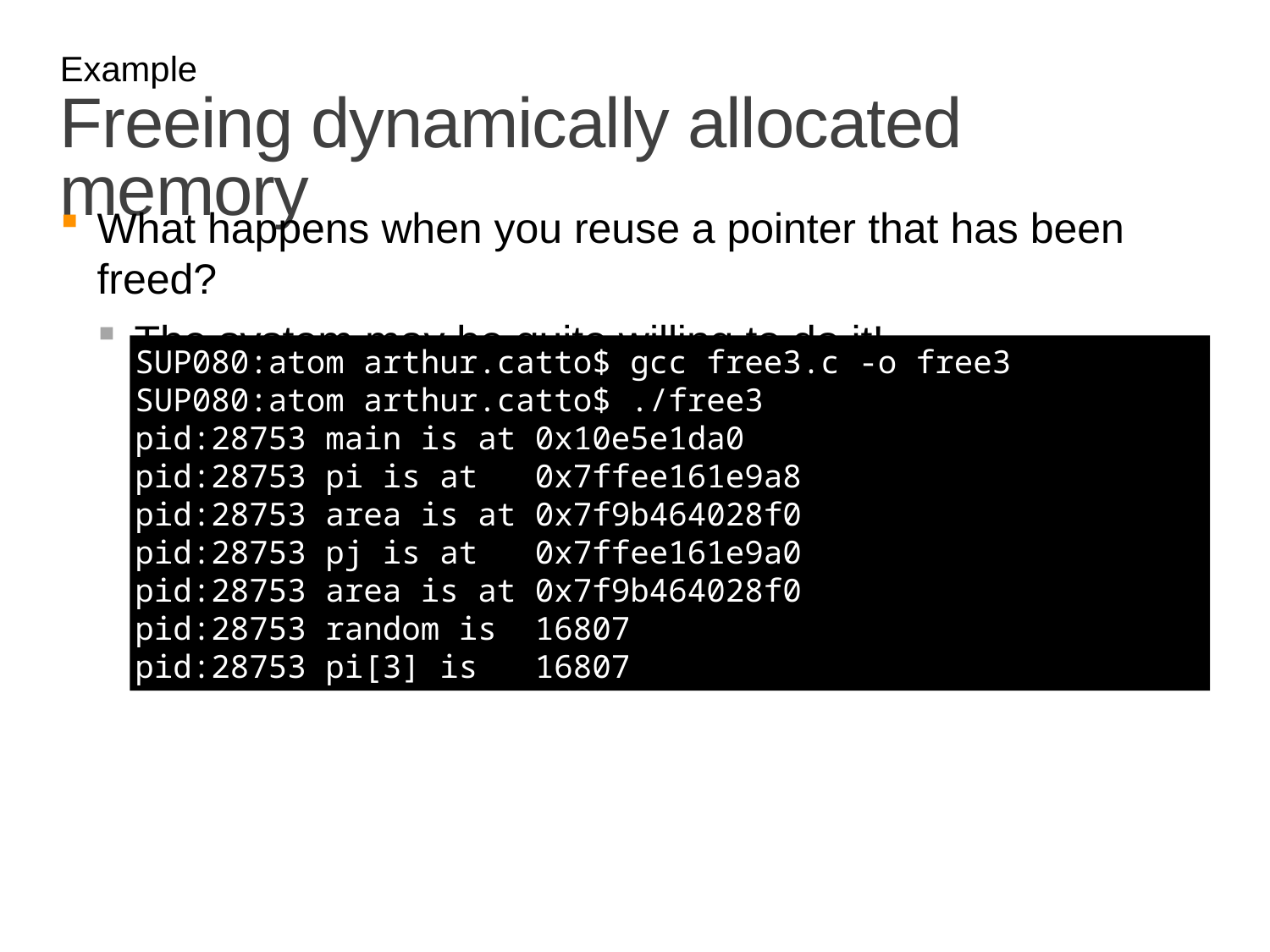

Example
# Freeing dynamically allocated memory
What happens when you reuse a pointer that has been freed?
The system may be quite willing to do it!

SUP080:atom arthur.catto$ gcc free3.c -o free3
SUP080:atom arthur.catto$ ./free3
pid:28753 main is at 0x10e5e1da0
pid:28753 pi is at   0x7ffee161e9a8
pid:28753 area is at 0x7f9b464028f0
pid:28753 pj is at   0x7ffee161e9a0
pid:28753 area is at 0x7f9b464028f0
pid:28753 random is  16807
pid:28753 pi[3] is   16807